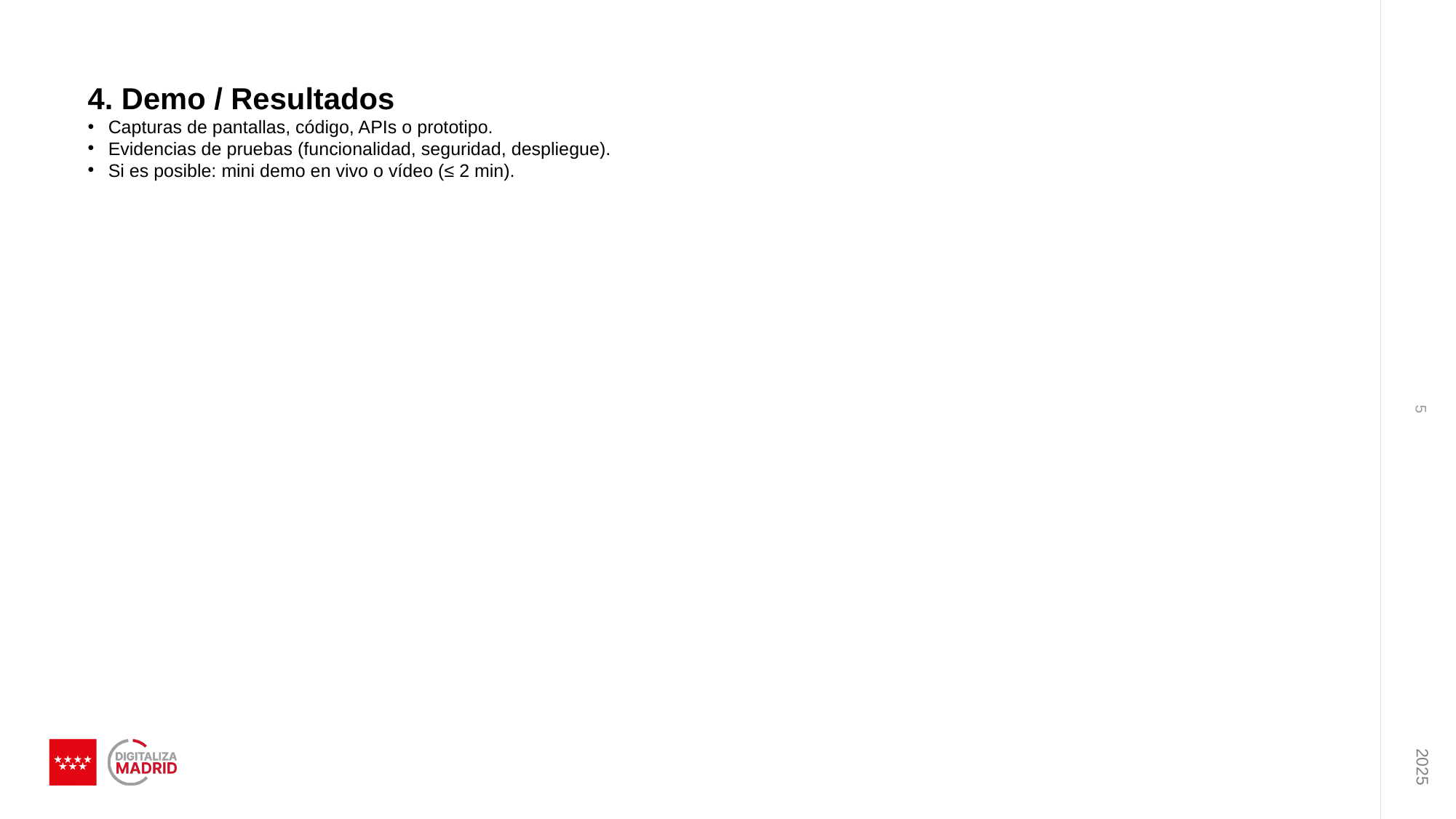

4. Demo / Resultados
Capturas de pantallas, código, APIs o prototipo.
Evidencias de pruebas (funcionalidad, seguridad, despliegue).
Si es posible: mini demo en vivo o vídeo (≤ 2 min).